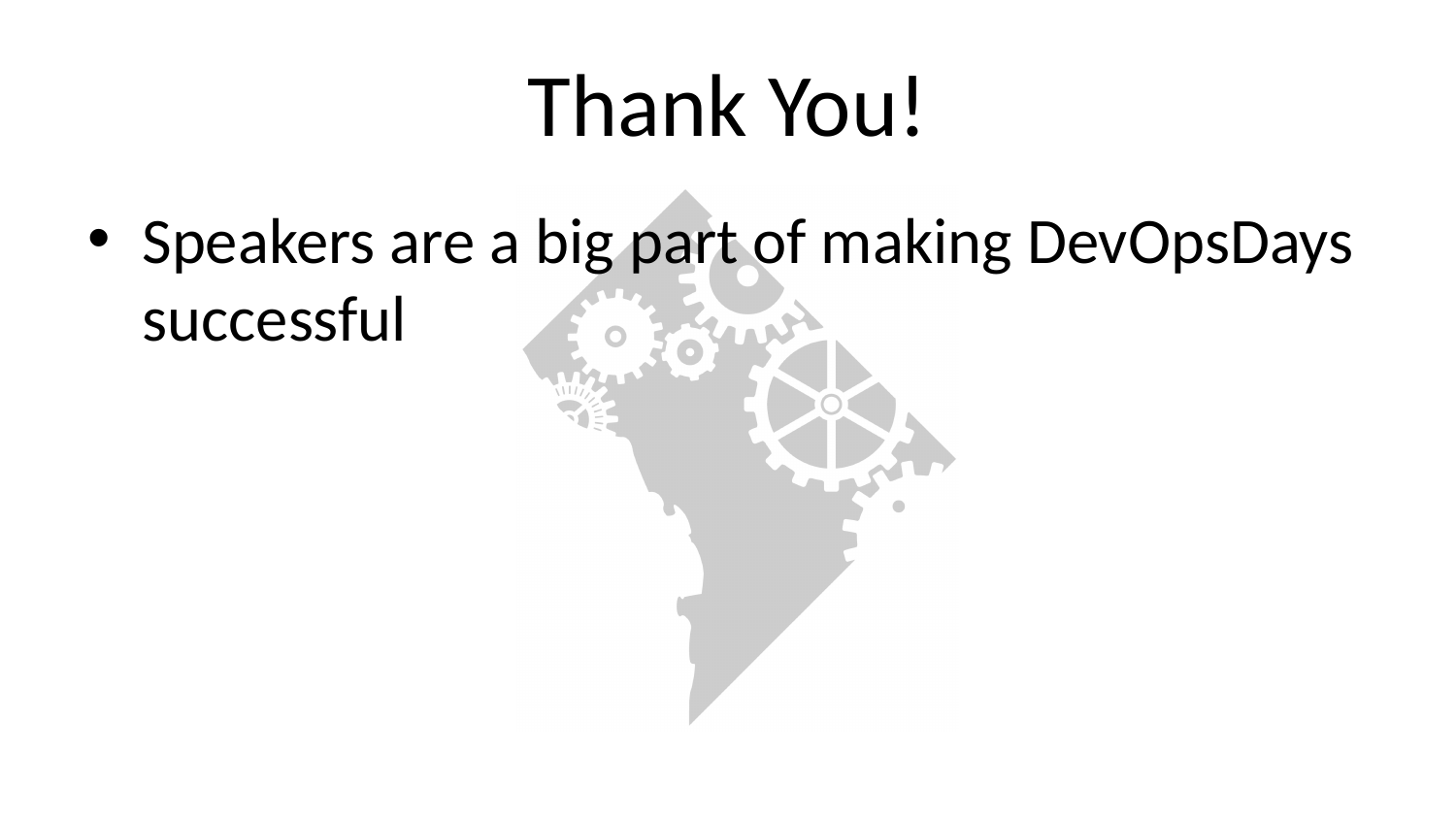

# Thank You!
Speakers are a big part of making DevOpsDays successful